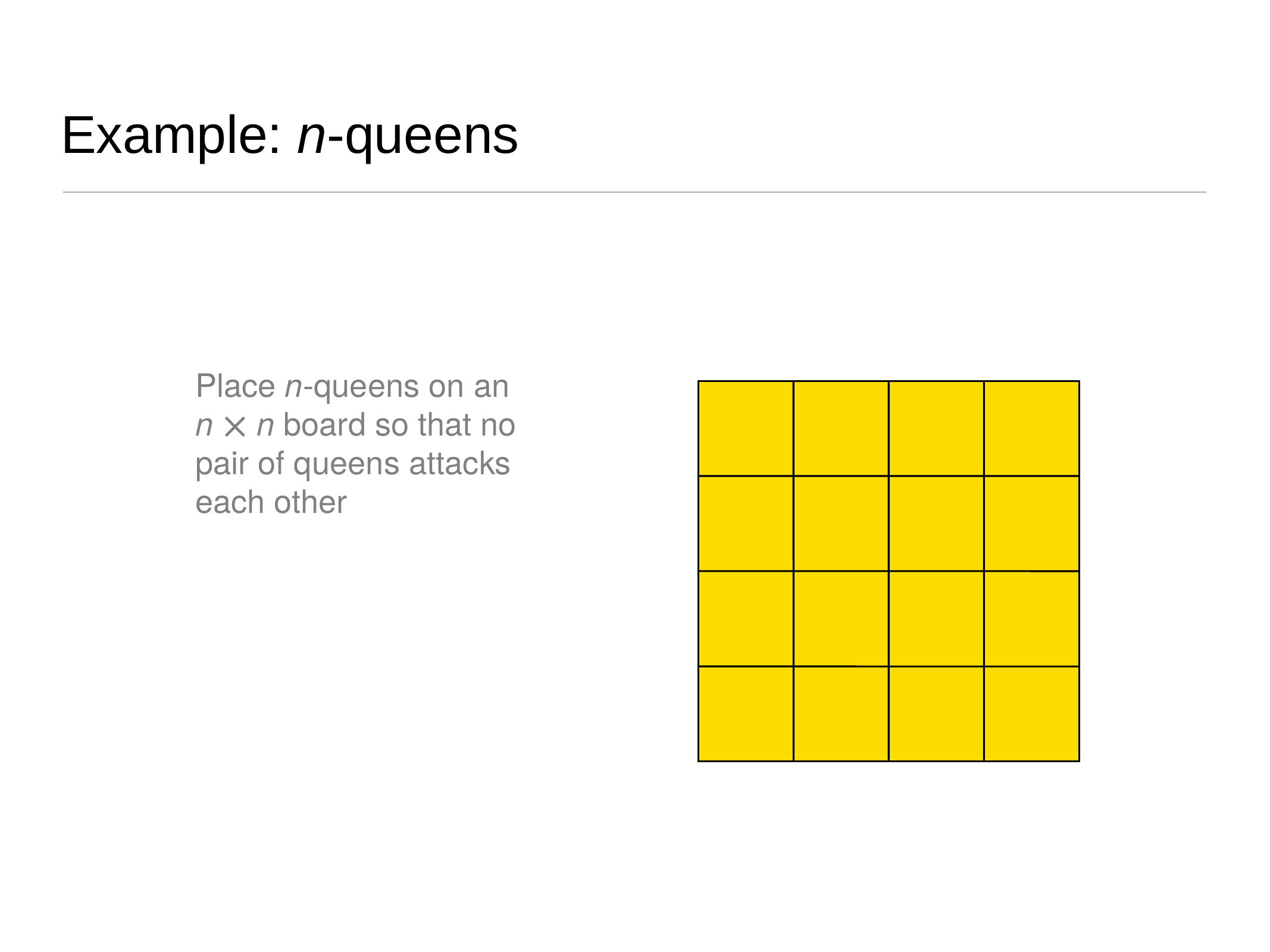

# Example: n-queens
Place n-queens on an n × n board so that no pair of queens attacks each other